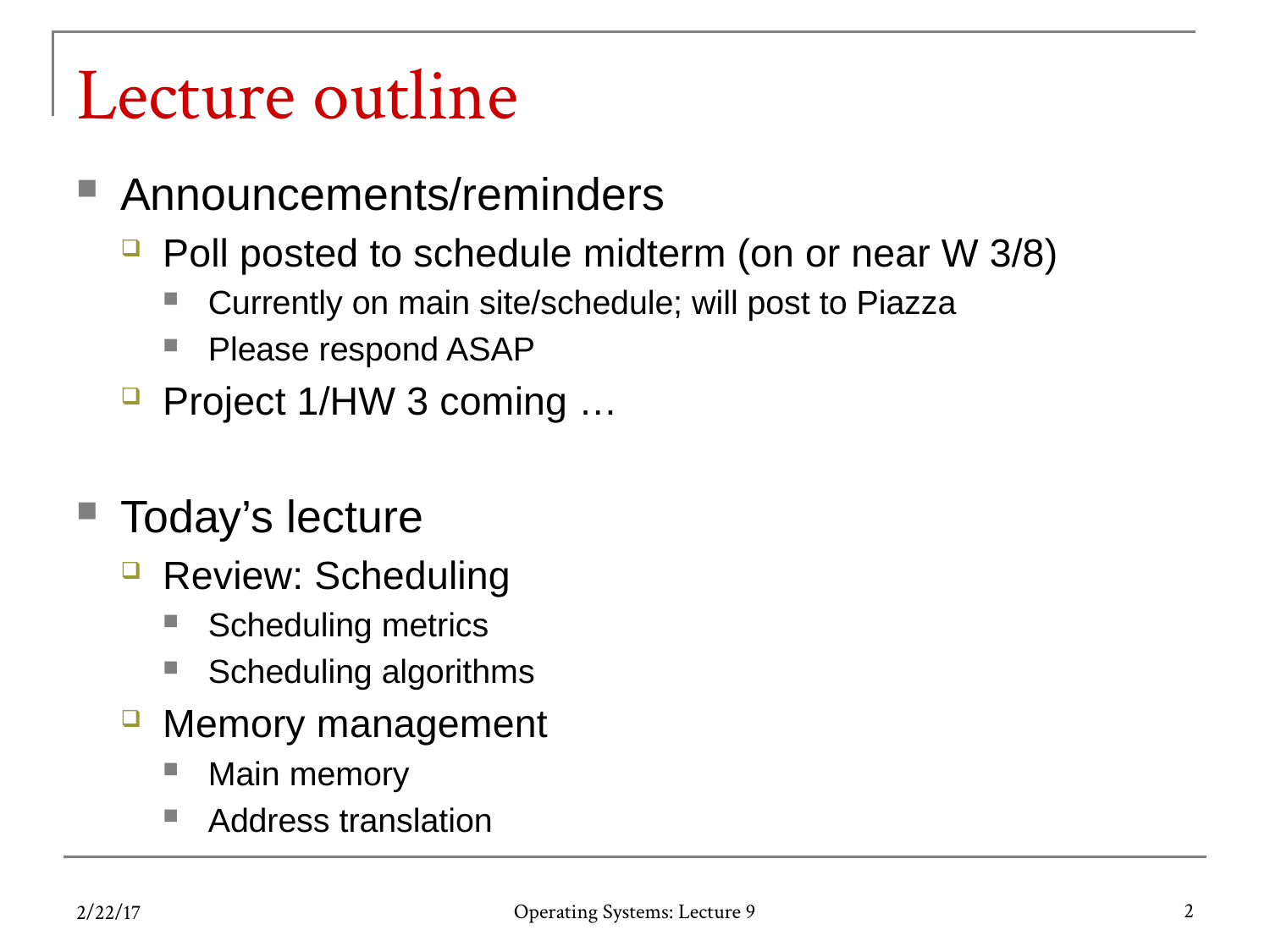

# Lecture outline
Announcements/reminders
Poll posted to schedule midterm (on or near W 3/8)
Currently on main site/schedule; will post to Piazza
Please respond ASAP
Project 1/HW 3 coming …

Today’s lecture
Review: Scheduling
Scheduling metrics
Scheduling algorithms
Memory management
Main memory
Address translation
2/22/17
2
Operating Systems: Lecture 9